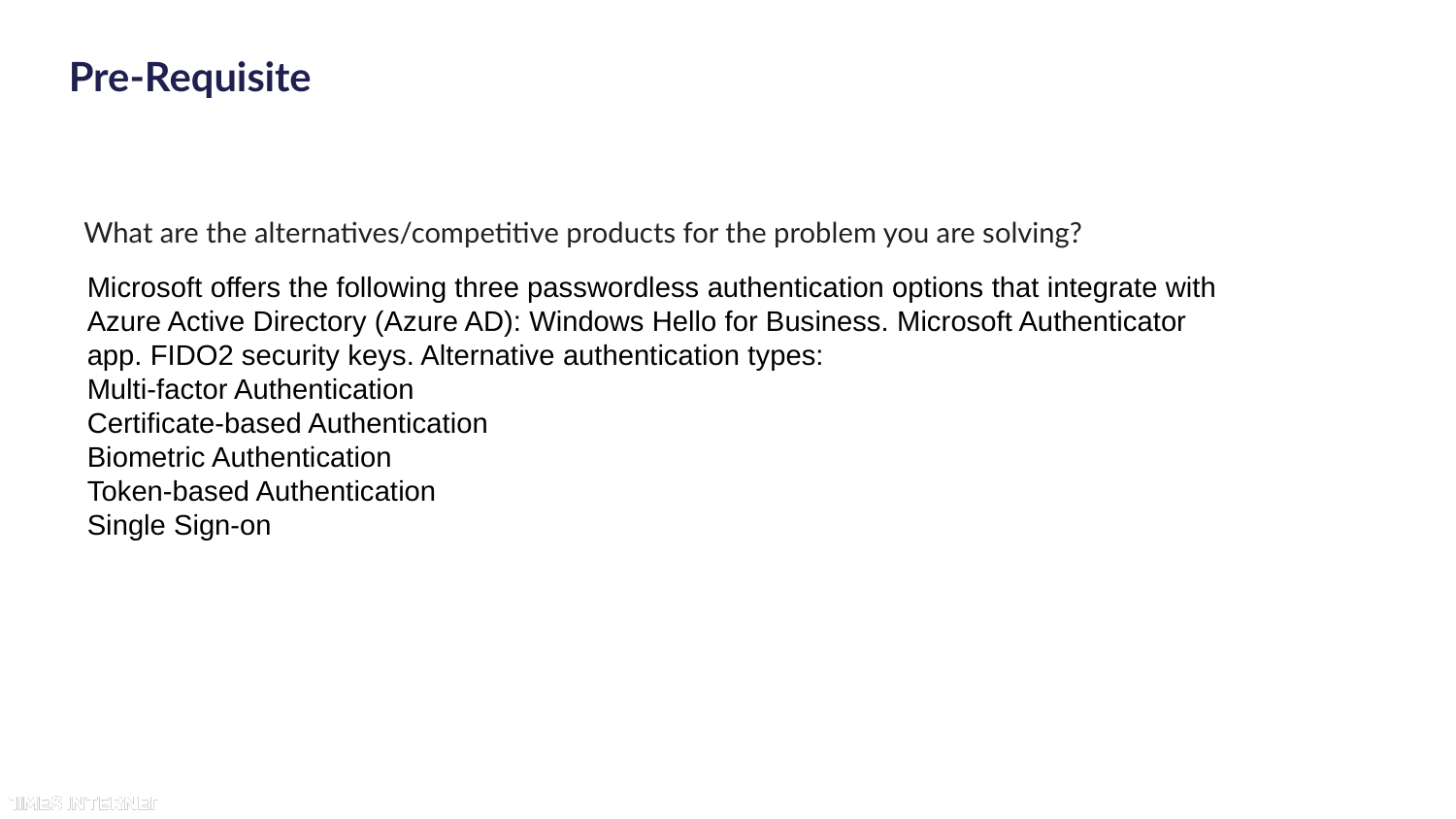

Pre-Requisite
What are the alternatives/competitive products for the problem you are solving?
Microsoft offers the following three passwordless authentication options that integrate with Azure Active Directory (Azure AD): Windows Hello for Business. Microsoft Authenticator app. FIDO2 security keys. Alternative authentication types:
Multi-factor Authentication
Certificate-based Authentication
Biometric Authentication
Token-based Authentication
Single Sign-on